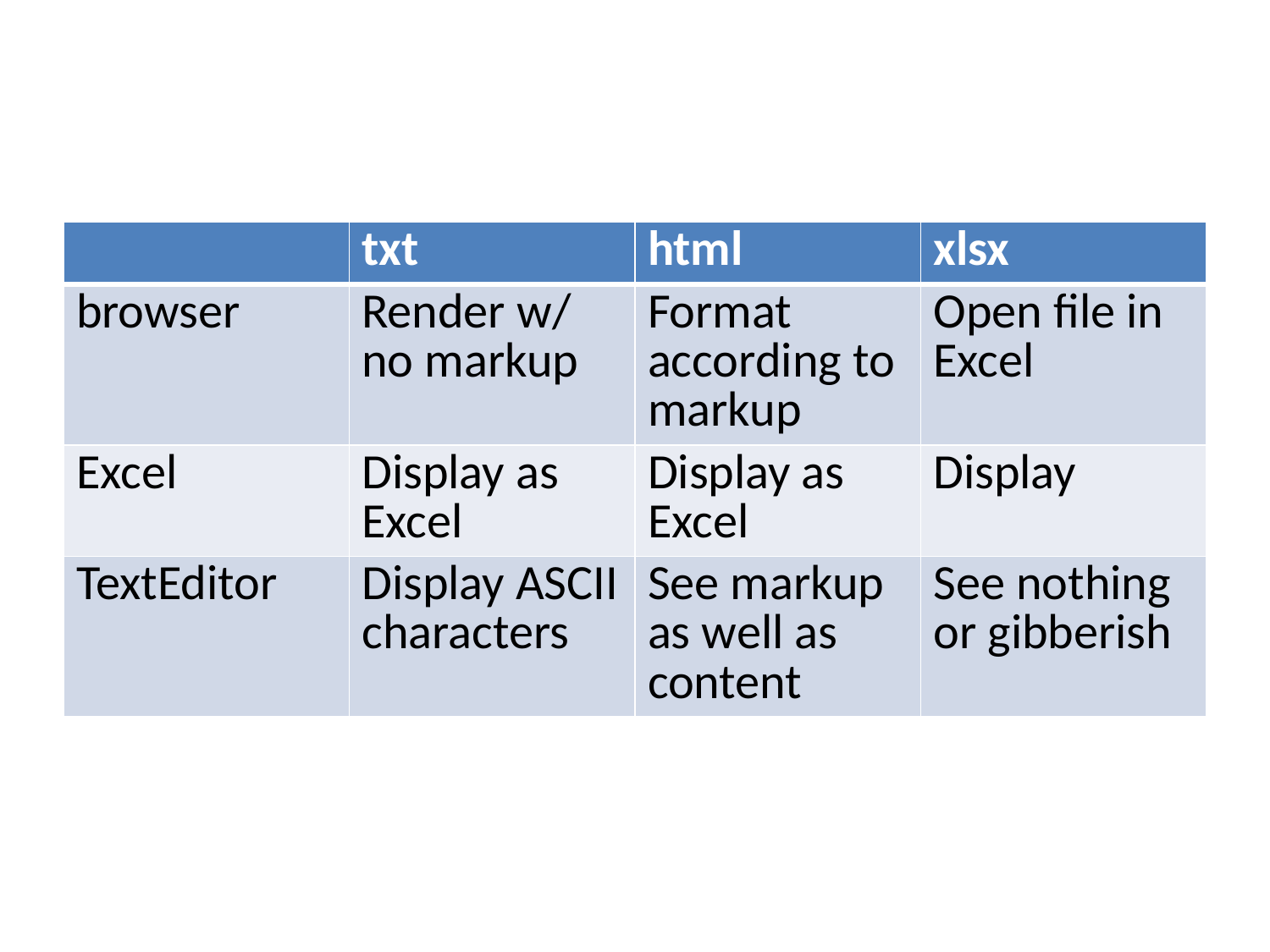

#
|  | txt | html | xlsx |
| --- | --- | --- | --- |
| browser | Render w/ no markup | Format according to markup | Open file in Excel |
| Excel | Display as Excel | Display as Excel | Display |
| TextEditor | Display ASCII characters | See markup as well as content | See nothing or gibberish |